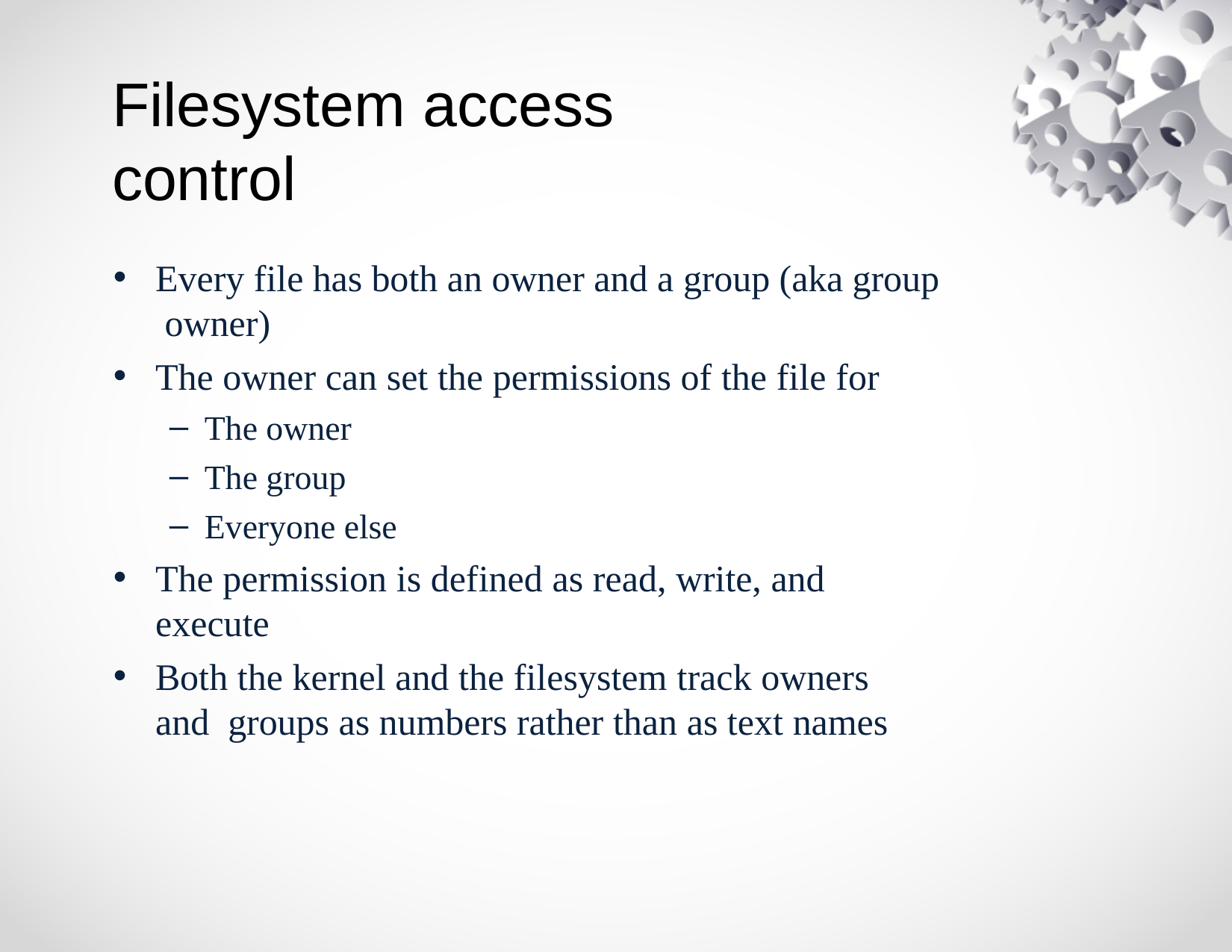

# Filesystem access control
Every file has both an owner and a group (aka group  owner)
The owner can set the permissions of the file for
The owner
The group
Everyone else
The permission is defined as read, write, and execute
Both the kernel and the filesystem track owners and  groups as numbers rather than as text names